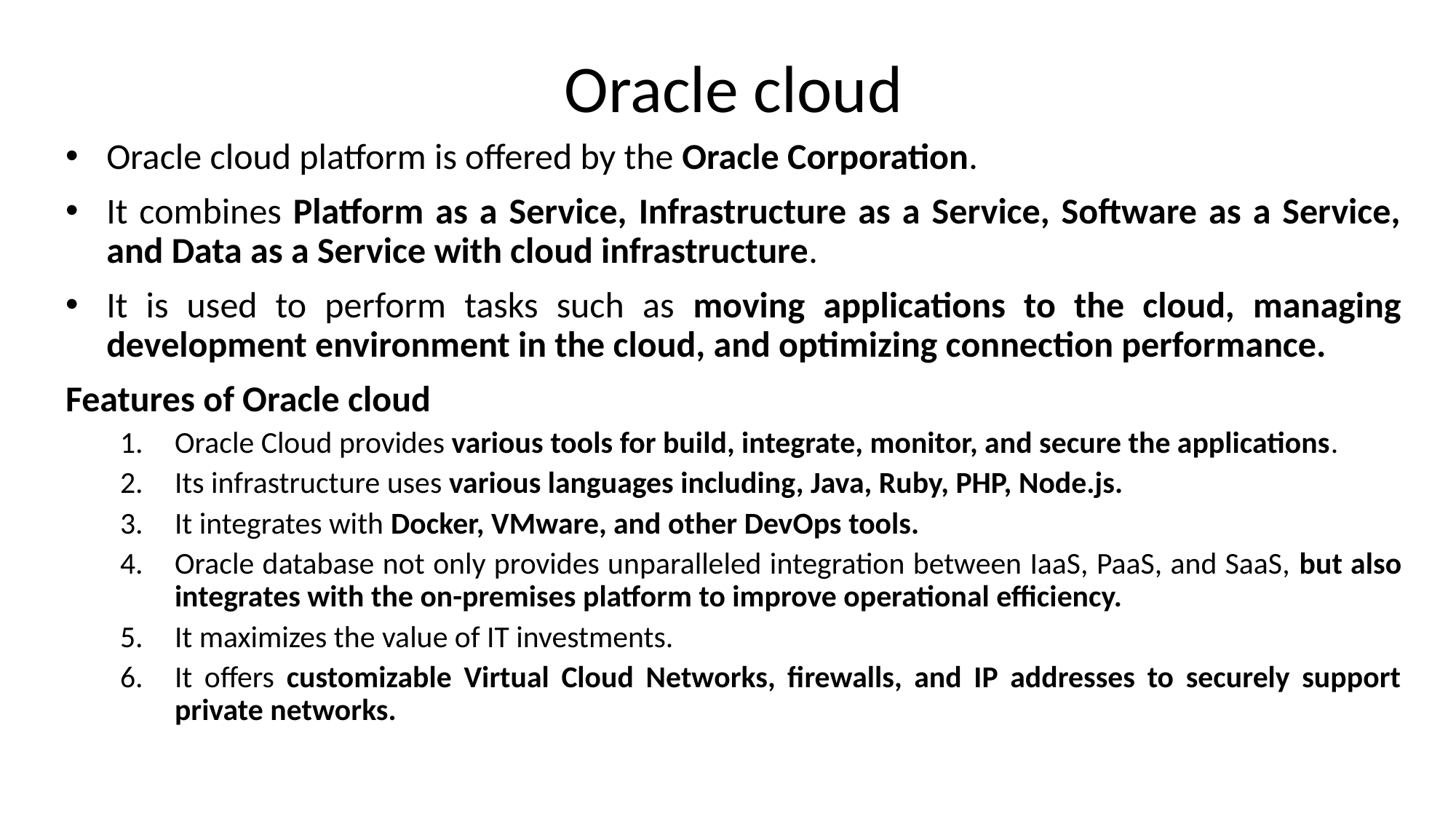

# Oracle cloud
Oracle cloud platform is offered by the Oracle Corporation.
It combines Platform as a Service, Infrastructure as a Service, Software as a Service, and Data as a Service with cloud infrastructure.
It is used to perform tasks such as moving applications to the cloud, managing development environment in the cloud, and optimizing connection performance.
Features of Oracle cloud
Oracle Cloud provides various tools for build, integrate, monitor, and secure the applications.
Its infrastructure uses various languages including, Java, Ruby, PHP, Node.js.
It integrates with Docker, VMware, and other DevOps tools.
Oracle database not only provides unparalleled integration between IaaS, PaaS, and SaaS, but also integrates with the on-premises platform to improve operational efficiency.
It maximizes the value of IT investments.
It offers customizable Virtual Cloud Networks, firewalls, and IP addresses to securely support private networks.